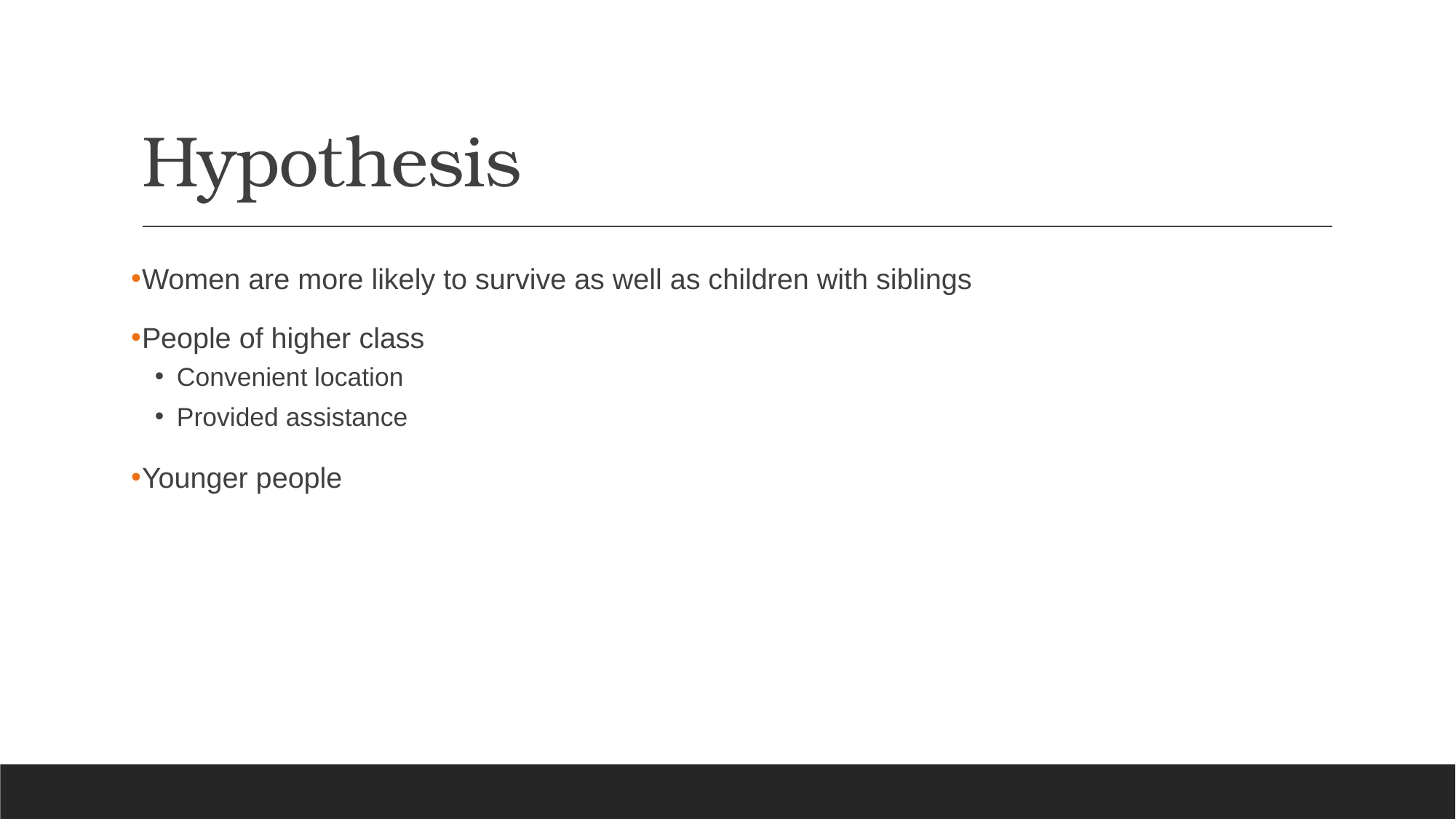

# Hypothesis
Women are more likely to survive as well as children with siblings
People of higher class
Convenient location
Provided assistance
Younger people